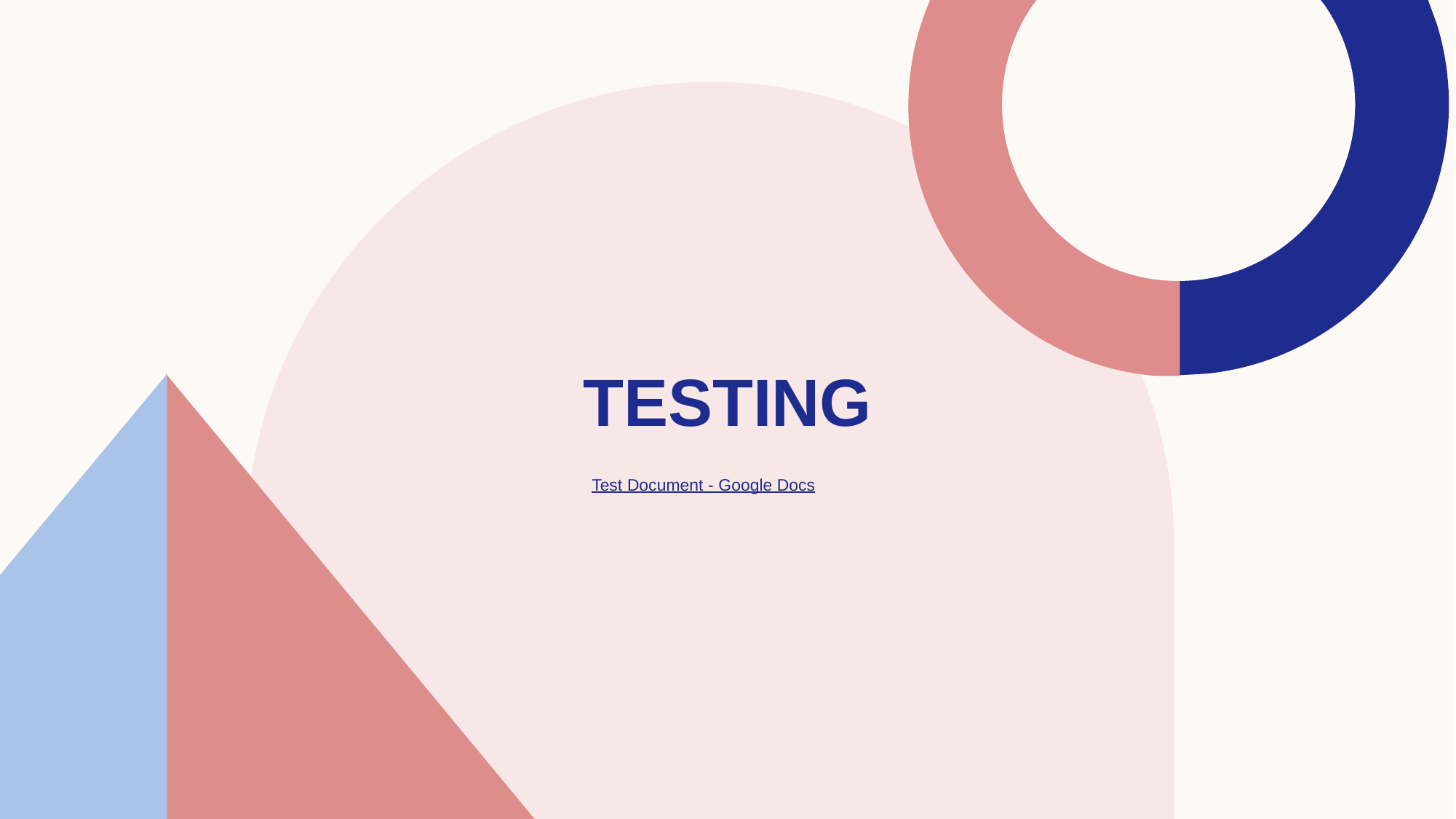

# TESTING
Test Document - Google Docs